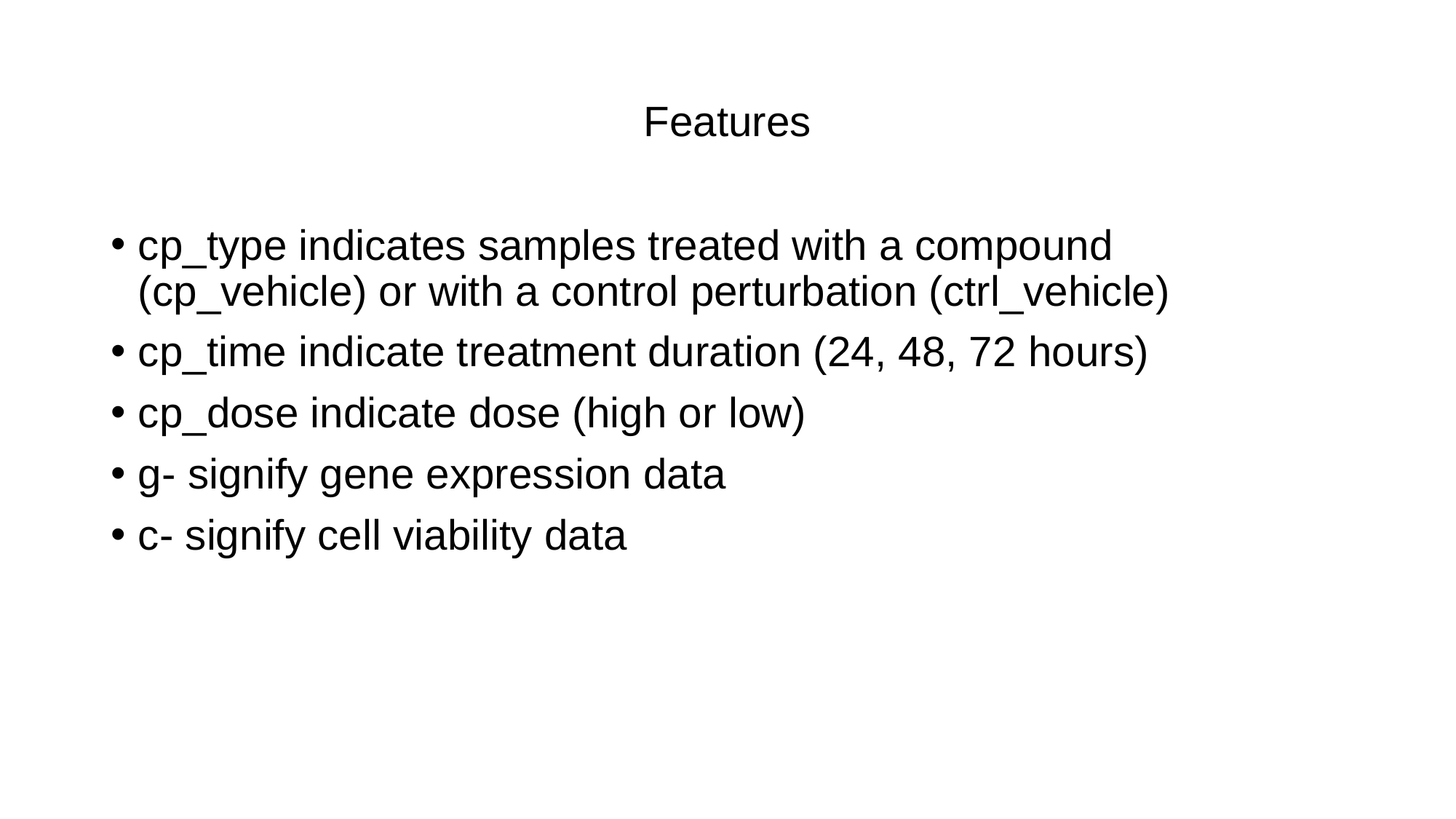

# Features
cp_type indicates samples treated with a compound (cp_vehicle) or with a control perturbation (ctrl_vehicle)
cp_time indicate treatment duration (24, 48, 72 hours)
cp_dose indicate dose (high or low)
g- signify gene expression data
c- signify cell viability data